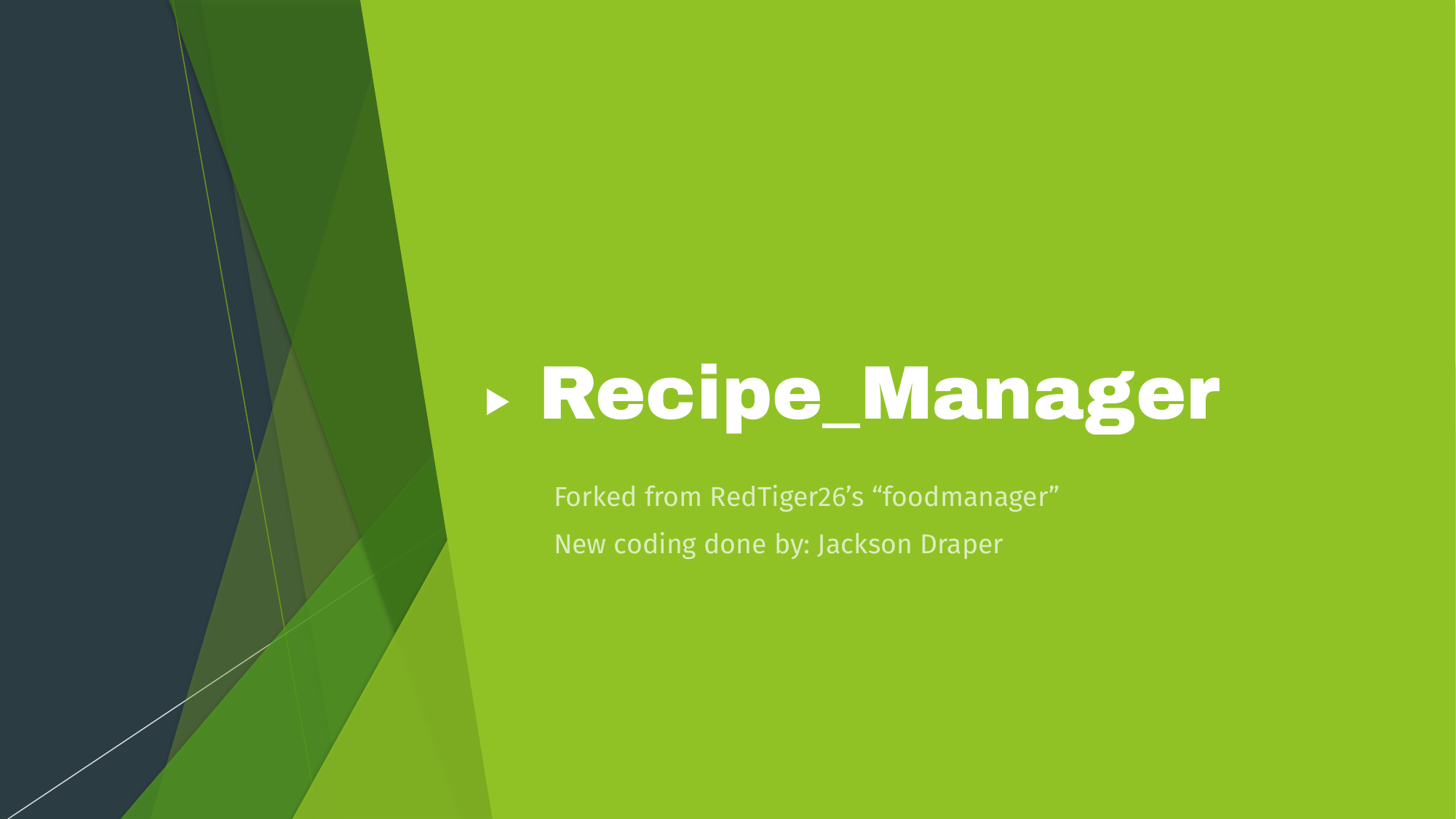

# Recipe_Manager

Forked from RedTiger26’s “foodmanager”
New coding done by: Jackson Draper